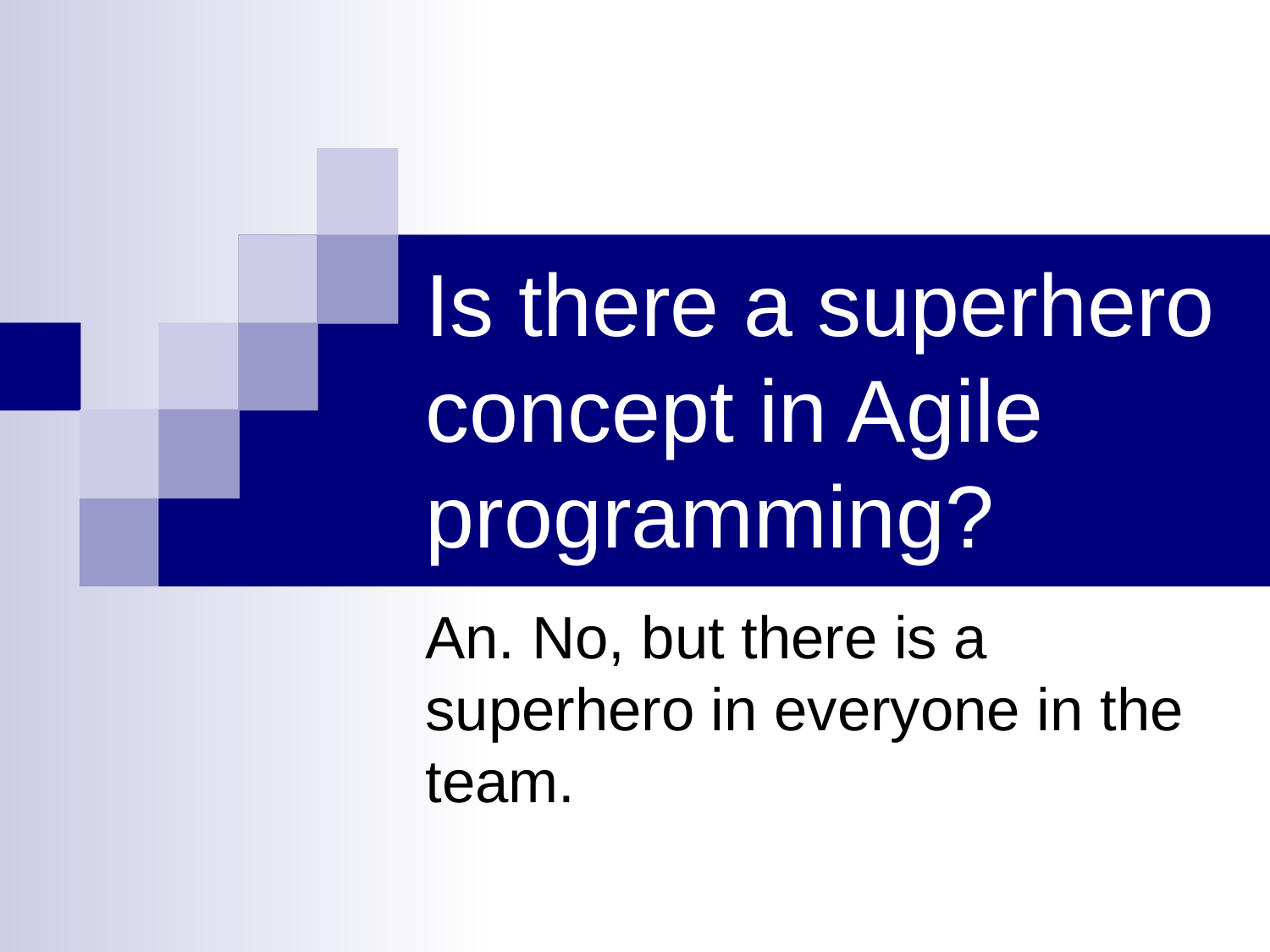

# Is there a superhero concept in Agile programming?
An. No, but there is a superhero in everyone in the team.